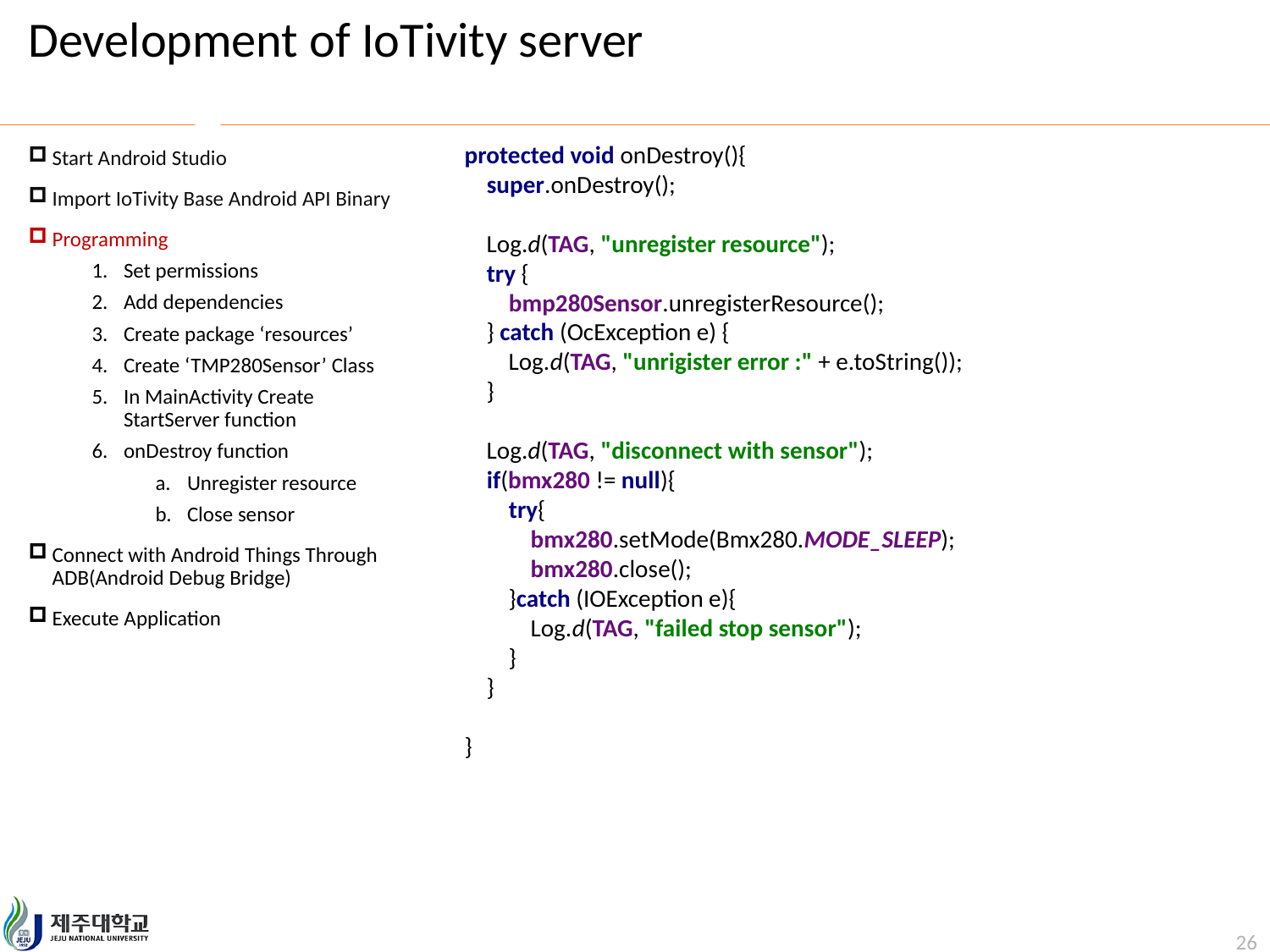

# Development of IoTivity server

protected void onDestroy(){
    super.onDestroy();
    Log.d(TAG, "unregister resource");
    try {
        bmp280Sensor.unregisterResource();
    } catch (OcException e) {
        Log.d(TAG, "unrigister error :" + e.toString());
    }
    Log.d(TAG, "disconnect with sensor");
    if(bmx280 != null){
        try{
            bmx280.setMode(Bmx280.MODE_SLEEP);
            bmx280.close();
        }catch (IOException e){
            Log.d(TAG, "failed stop sensor");
        }
    }
}
Start Android Studio
Import IoTivity Base Android API Binary
Programming
Set permissions
Add dependencies
Create package ‘resources’
Create ‘TMP280Sensor’ Class
In MainActivity Create StartServer function
onDestroy function
Unregister resource
Close sensor
Connect with Android Things Through ADB(Android Debug Bridge)
Execute Application
26